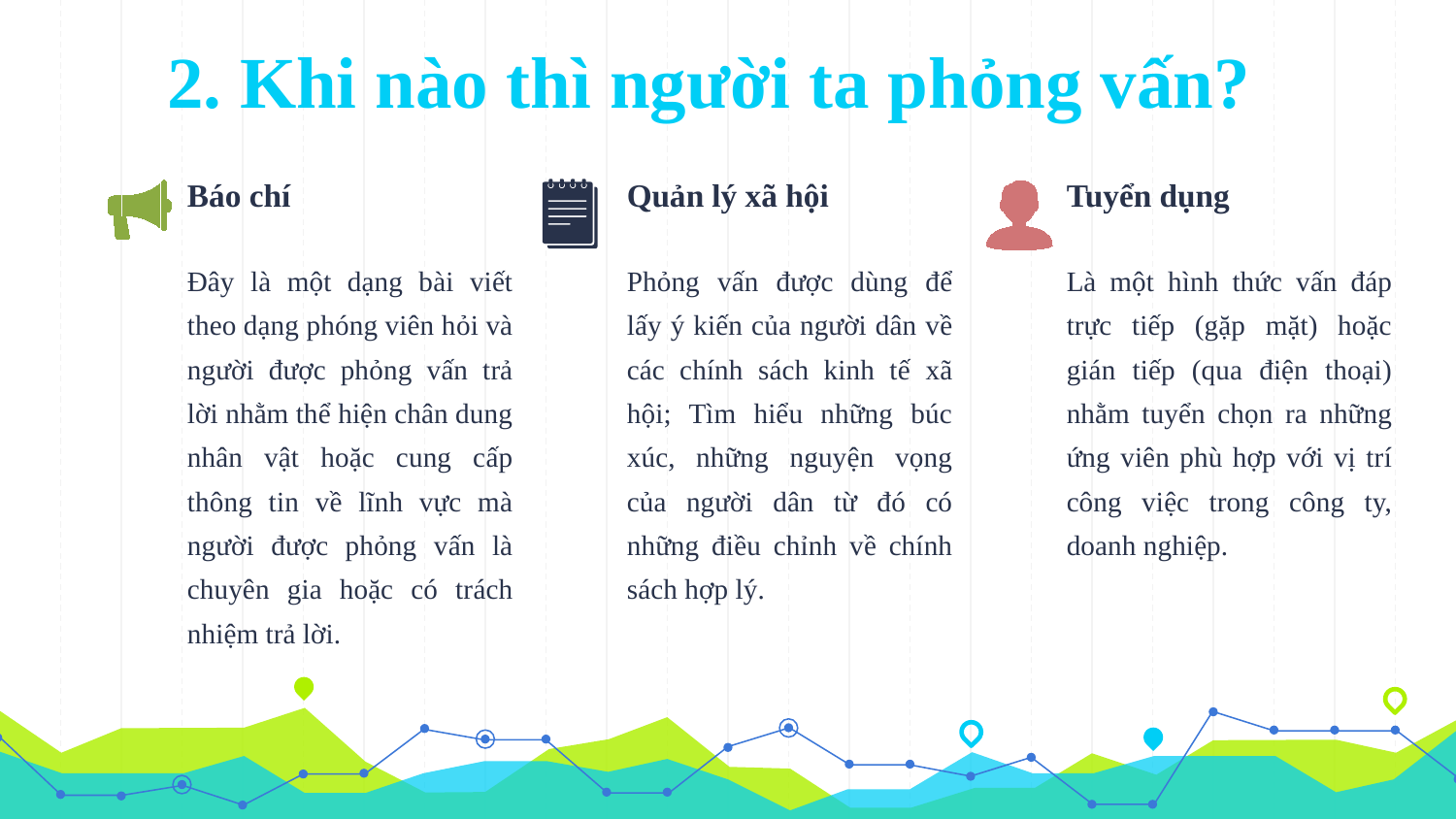

2. Khi nào thì người ta phỏng vấn?
Báo chí

Đây là một dạng bài viết theo dạng phóng viên hỏi và người được phỏng vấn trả lời nhằm thể hiện chân dung nhân vật hoặc cung cấp thông tin về lĩnh vực mà người được phỏng vấn là chuyên gia hoặc có trách nhiệm trả lời.
Quản lý xã hội

Phỏng vấn được dùng để lấy ý kiến của người dân về các chính sách kinh tế xã hội; Tìm hiểu những búc xúc, những nguyện vọng của người dân từ đó có những điều chỉnh về chính sách hợp lý.
Tuyển dụng

Là một hình thức vấn đáp trực tiếp (gặp mặt) hoặc gián tiếp (qua điện thoại) nhằm tuyển chọn ra những ứng viên phù hợp với vị trí công việc trong công ty, doanh nghiệp.